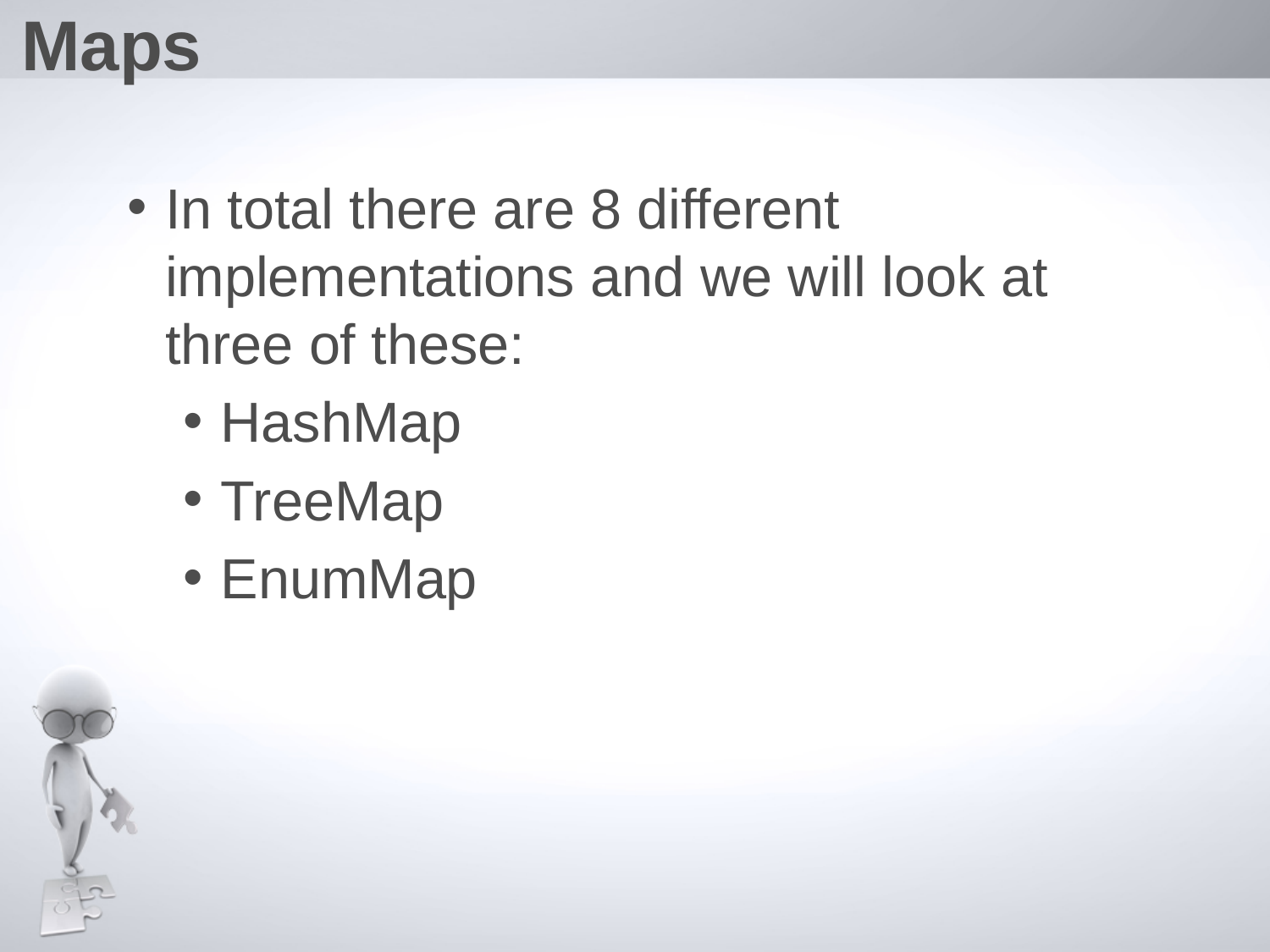

Maps
In total there are 8 different implementations and we will look at three of these:
HashMap
TreeMap
EnumMap